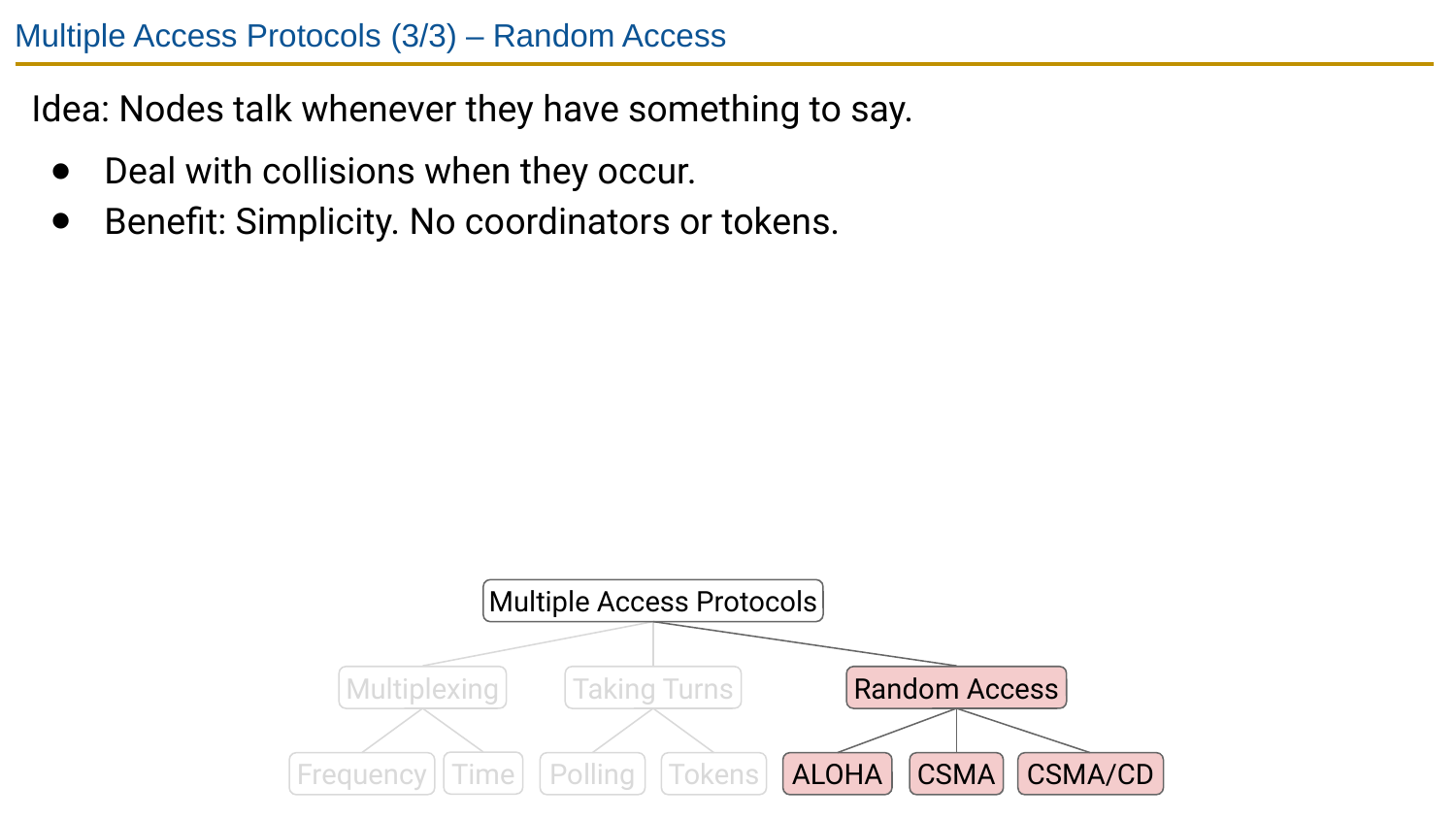

# Multiple Access Protocols (3/3) – Random Access
Idea: Nodes talk whenever they have something to say.
Deal with collisions when they occur.
Benefit: Simplicity. No coordinators or tokens.

Multiple Access Protocols
Multiplexing
Taking Turns
Random Access
Time
Frequency
Polling
Tokens
ALOHA
CSMA
CSMA/CD